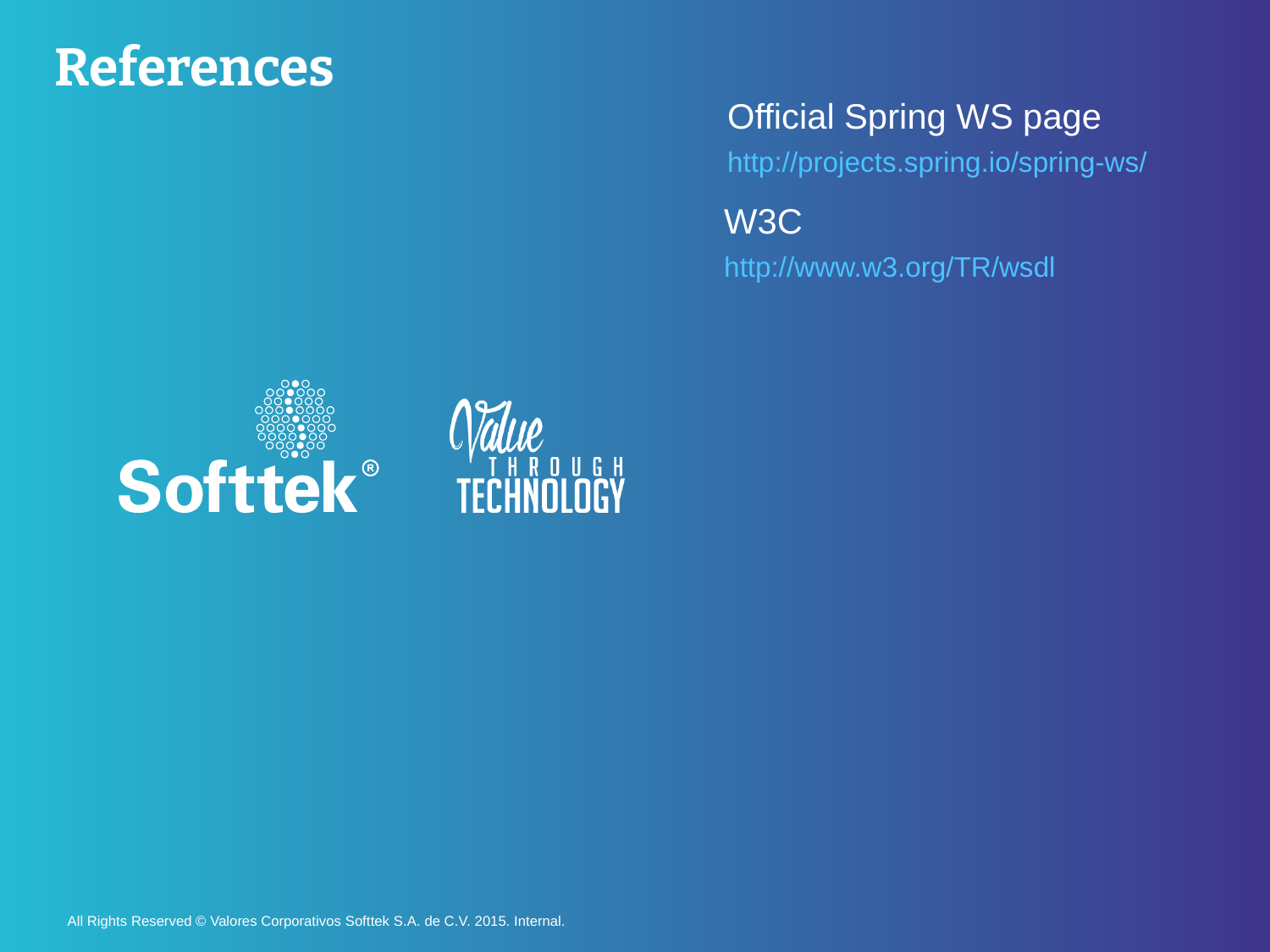

References
Official Spring WS page

http://projects.spring.io/spring-ws/
W3C

http://www.w3.org/TR/wsdl